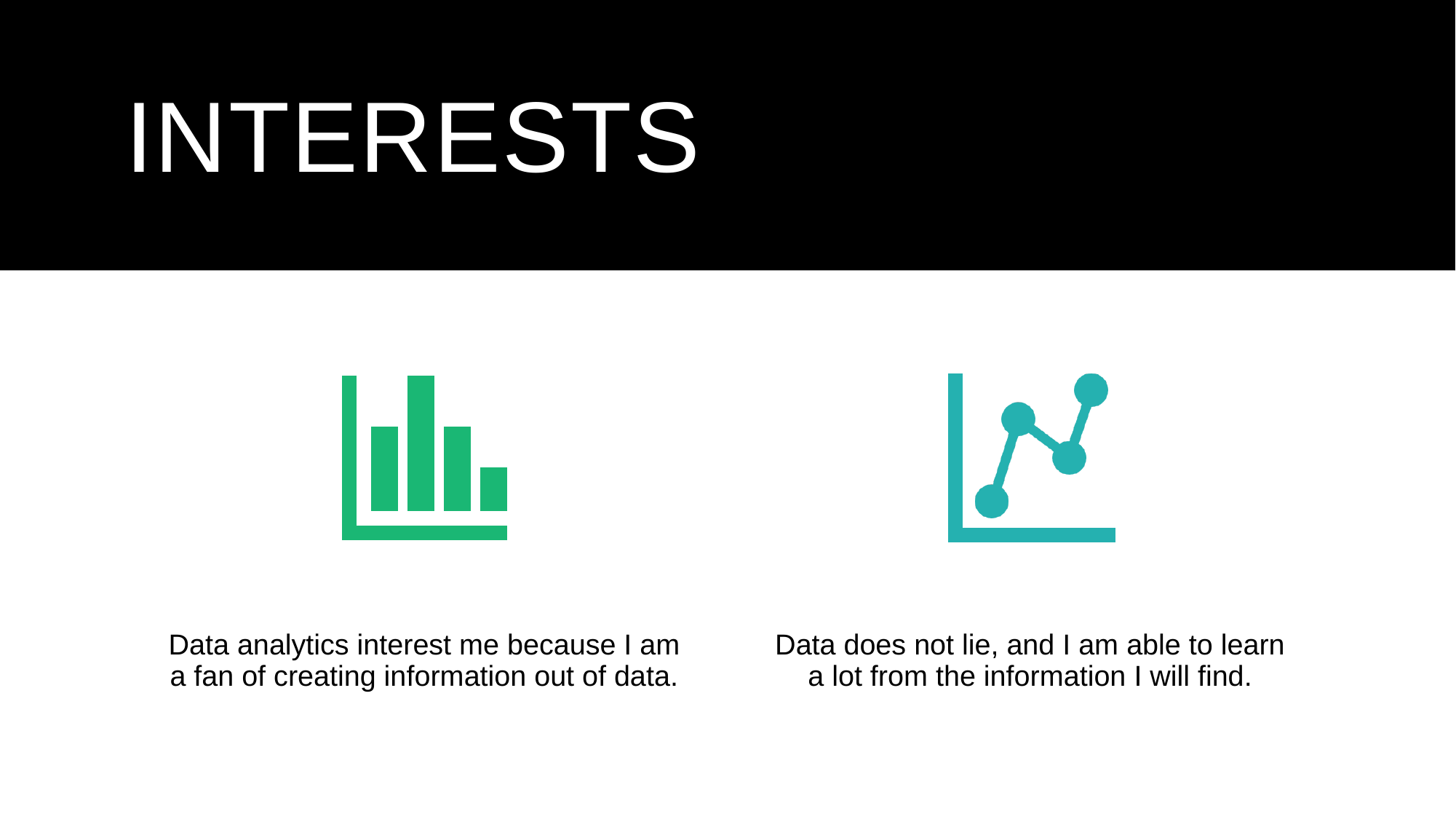

# Interests
Data analytics interest me because I am a fan of creating information out of data.
Data does not lie, and I am able to learn a lot from the information I will find.